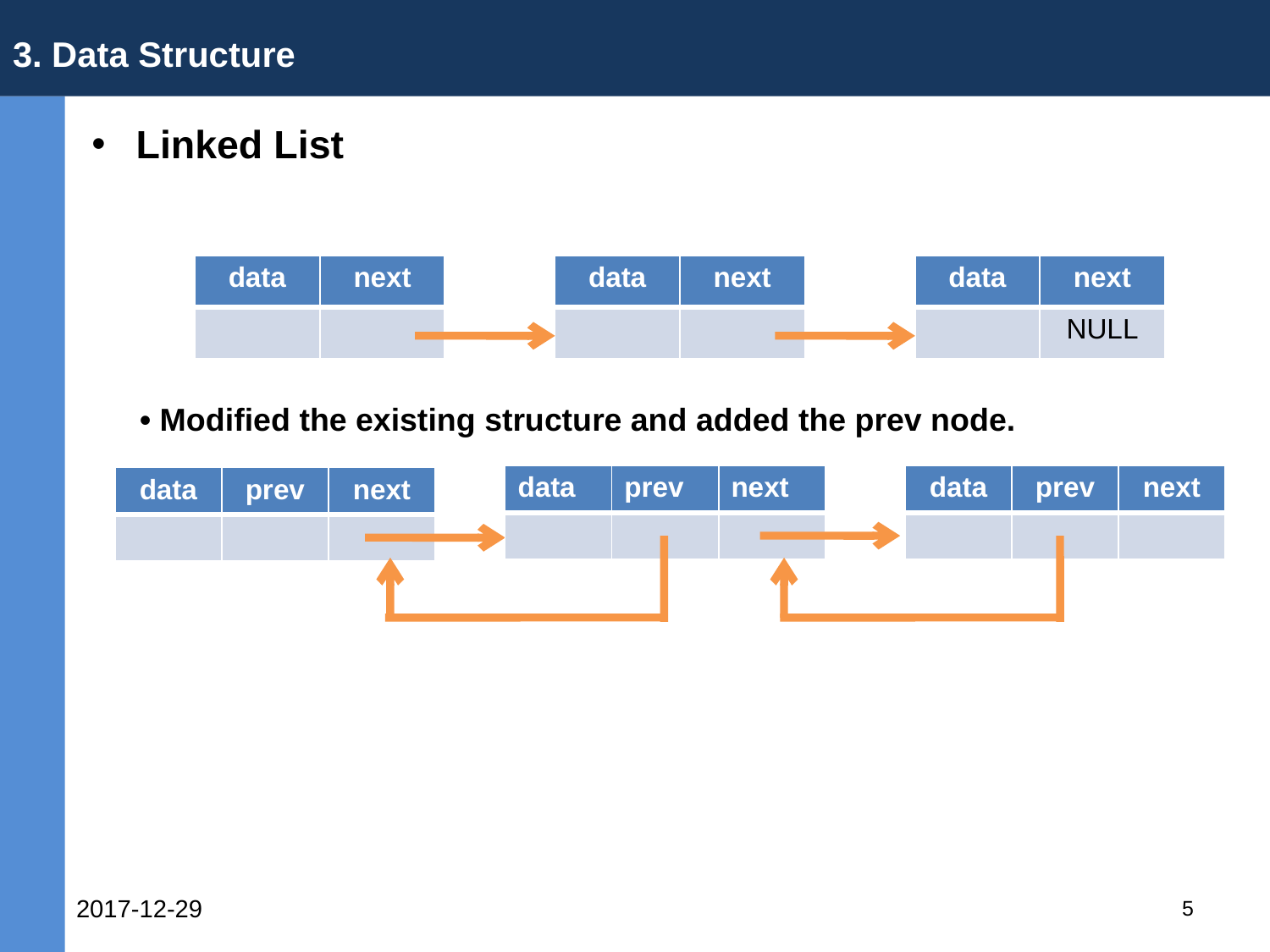

# 3. Data Structure
Linked List
| data | next |
| --- | --- |
|  |  |
| data | next |
| --- | --- |
|  |  |
| data | next |
| --- | --- |
|  | NULL |
• Modified the existing structure and added the prev node.
| data | prev | next |
| --- | --- | --- |
|  |  |  |
| data | prev | next |
| --- | --- | --- |
|  |  |  |
| data | prev | next |
| --- | --- | --- |
|  |  |  |
2017-12-29
5